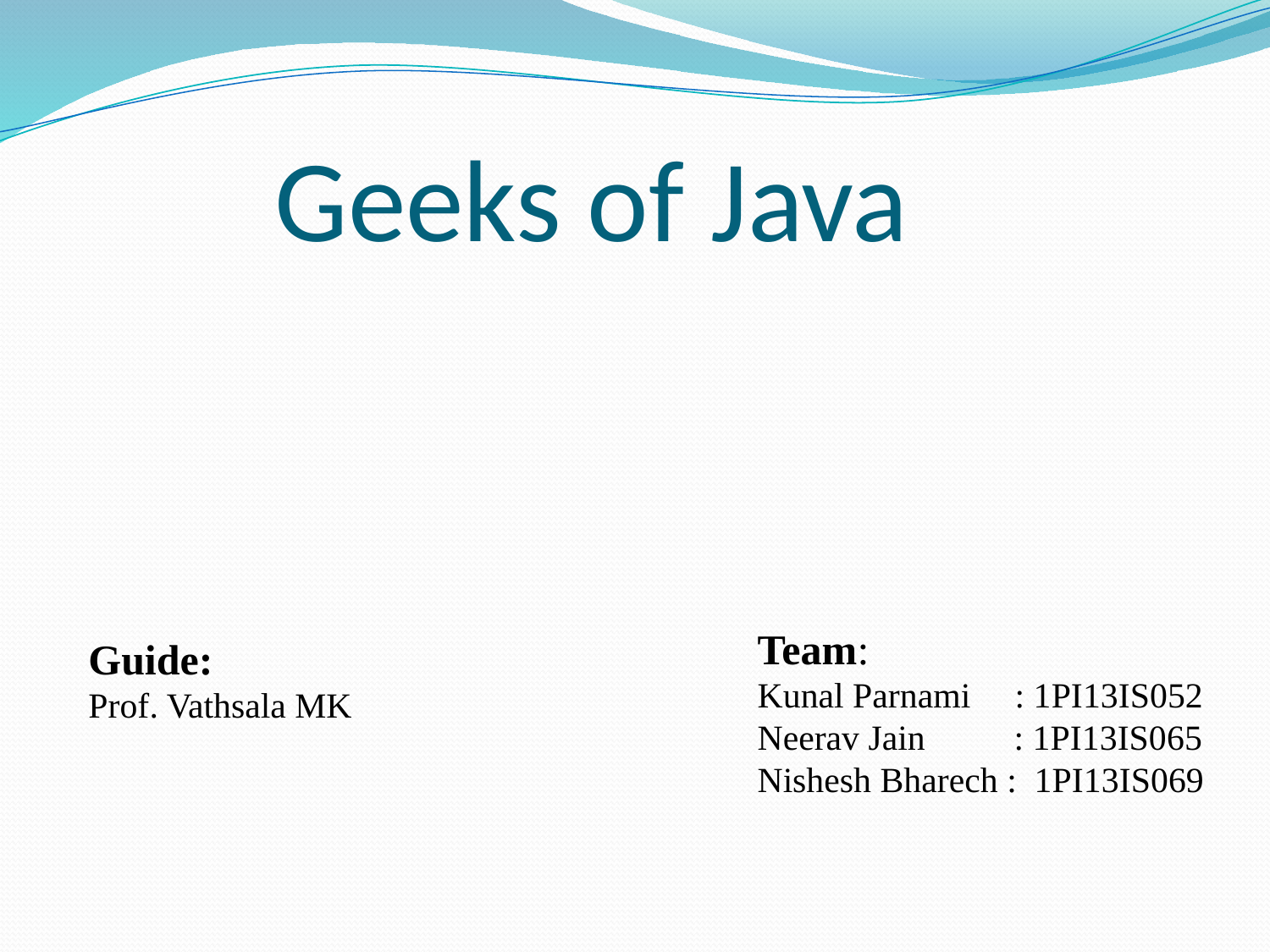

# Geeks of Java
Team:
Kunal Parnami     : 1PI13IS052
Neerav Jain          : 1PI13IS065
Nishesh Bharech :  1PI13IS069
Guide:
Prof. Vathsala MK